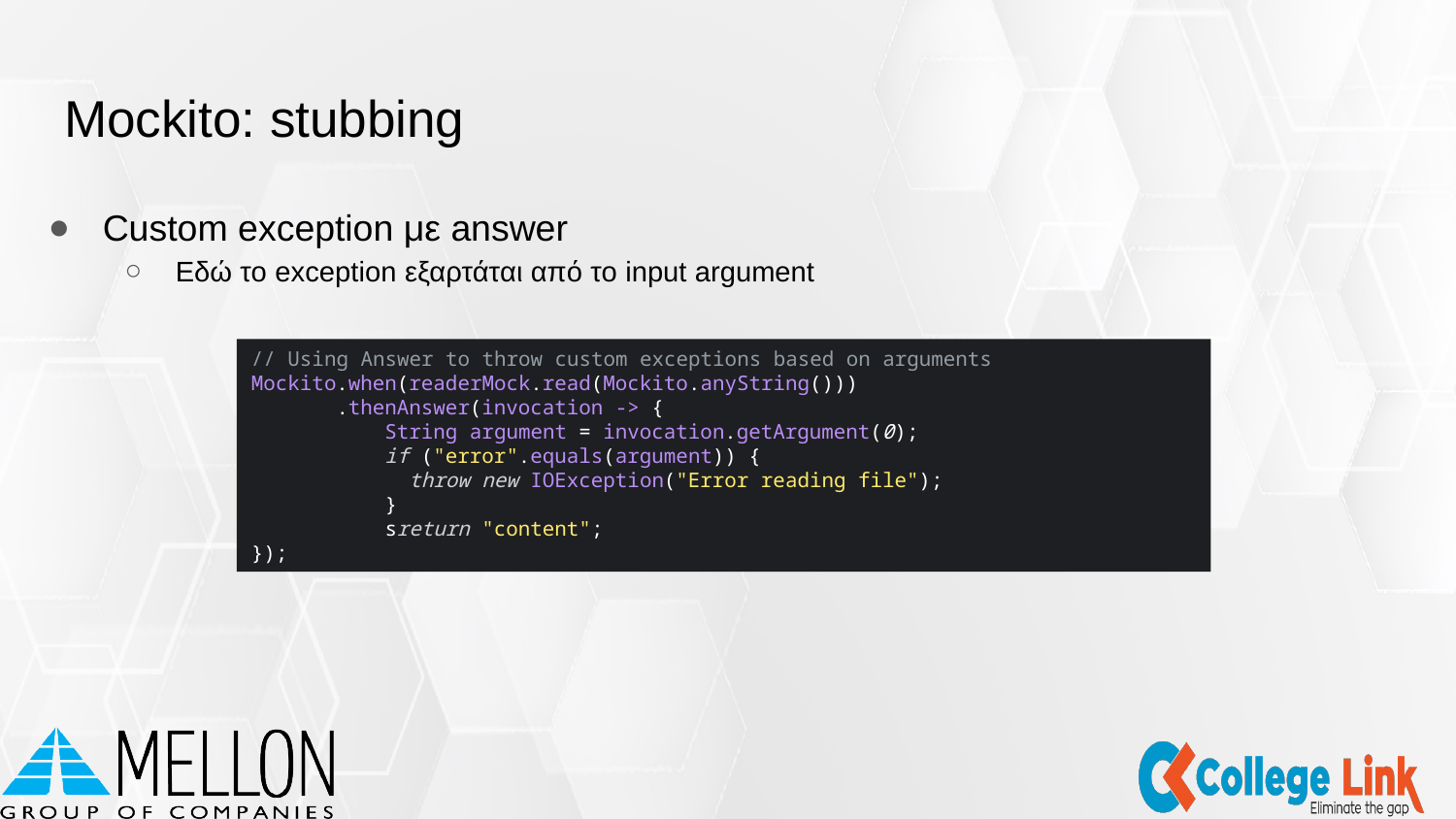

# Mockito: stubbing
Custom exception με answer
Εδώ το exception εξαρτάται από το input argument

// Using Answer to throw custom exceptions based on arguments
Mockito.when(readerMock.read(Mockito.anyString()))
       .thenAnswer(invocation -> {
           String argument = invocation.getArgument(0);
           if ("error".equals(argument)) {
             throw new IOException("Error reading file");
           }
           sreturn "content";
});